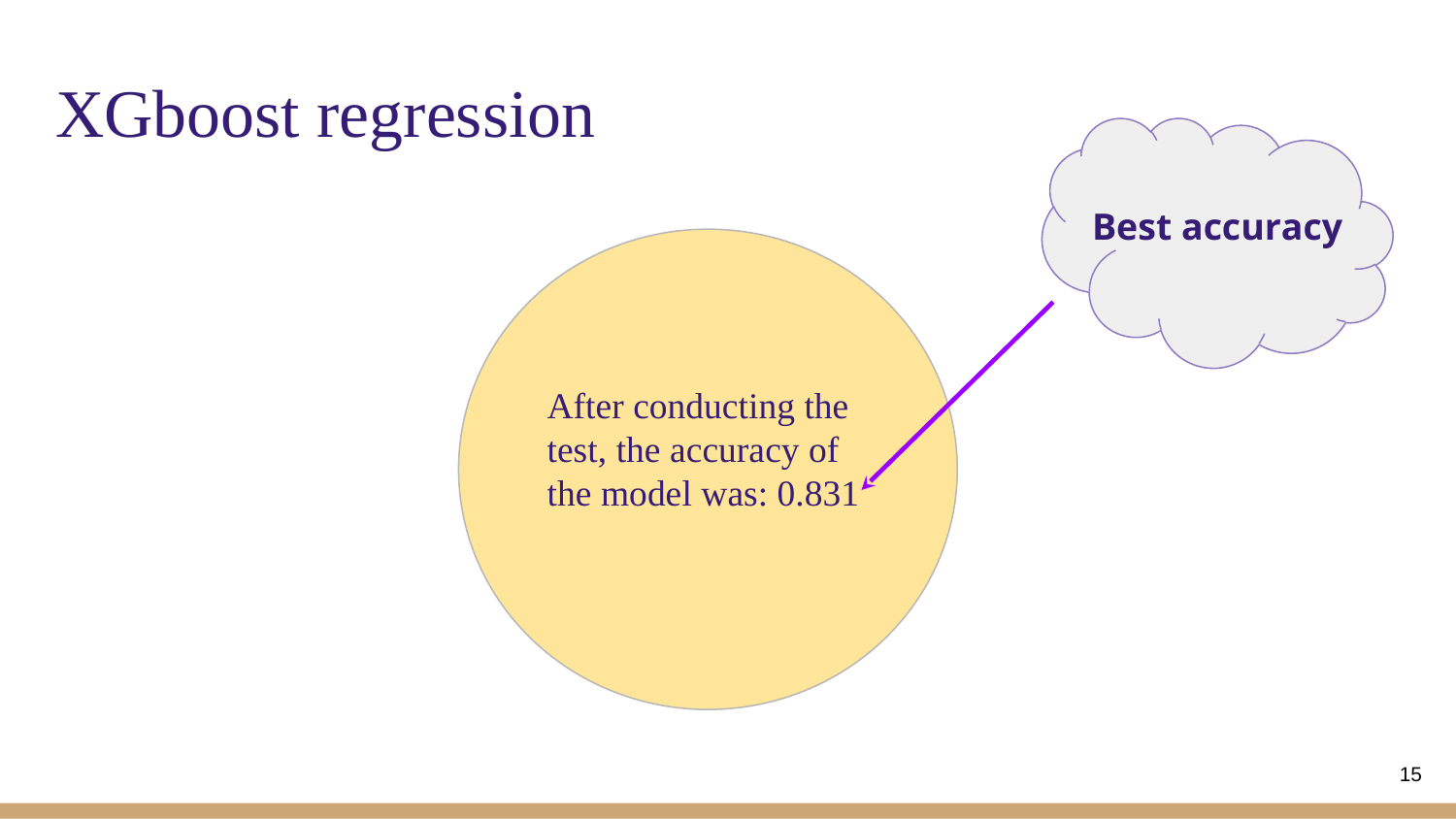

# XGboost regression

Best accuracy

After conducting the test, the accuracy of the model was: 0.831
15